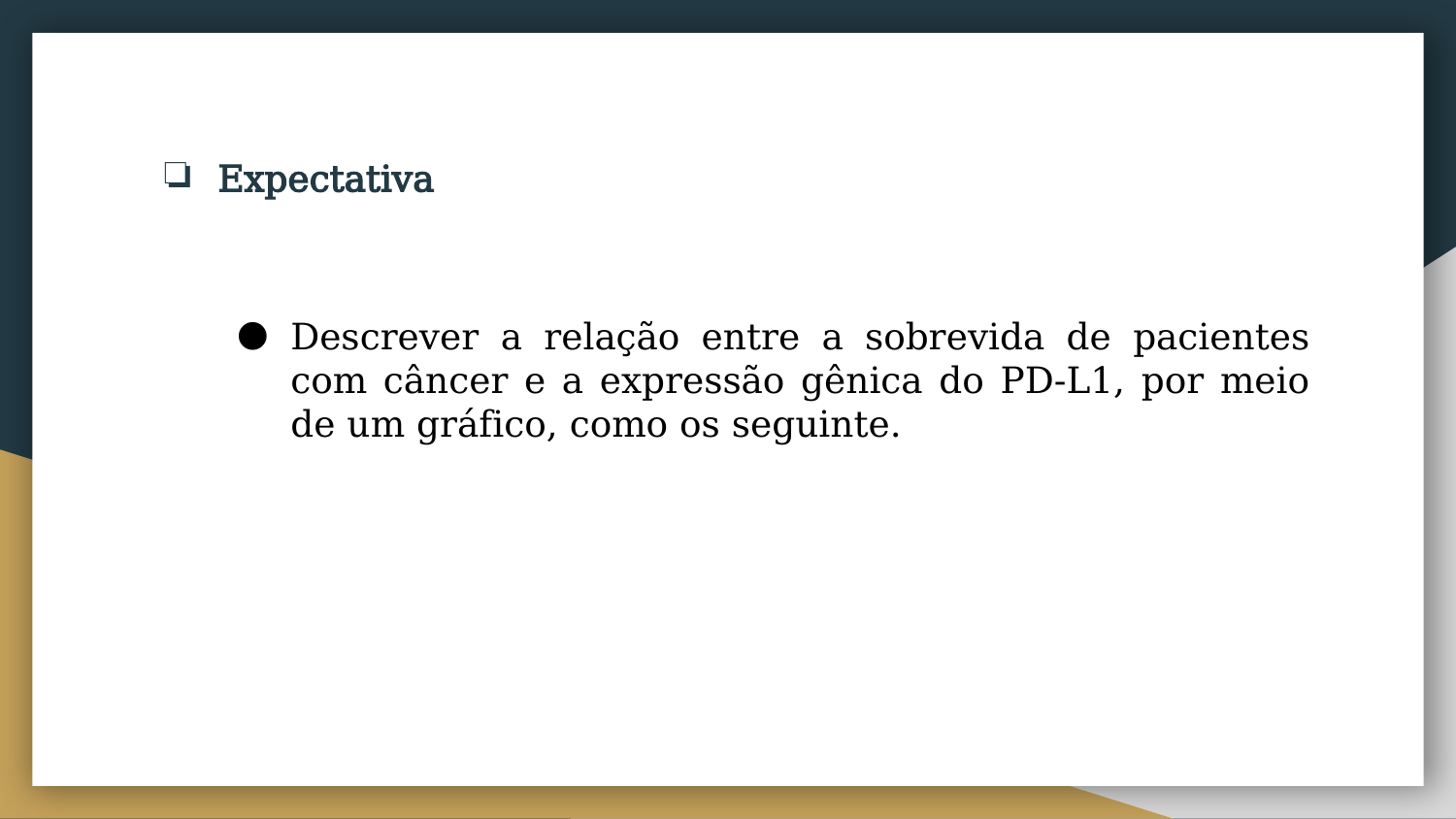

Expectativa

Descrever a relação entre a sobrevida de pacientes com câncer e a expressão gênica do PD-L1, por meio de um gráfico, como os seguinte.